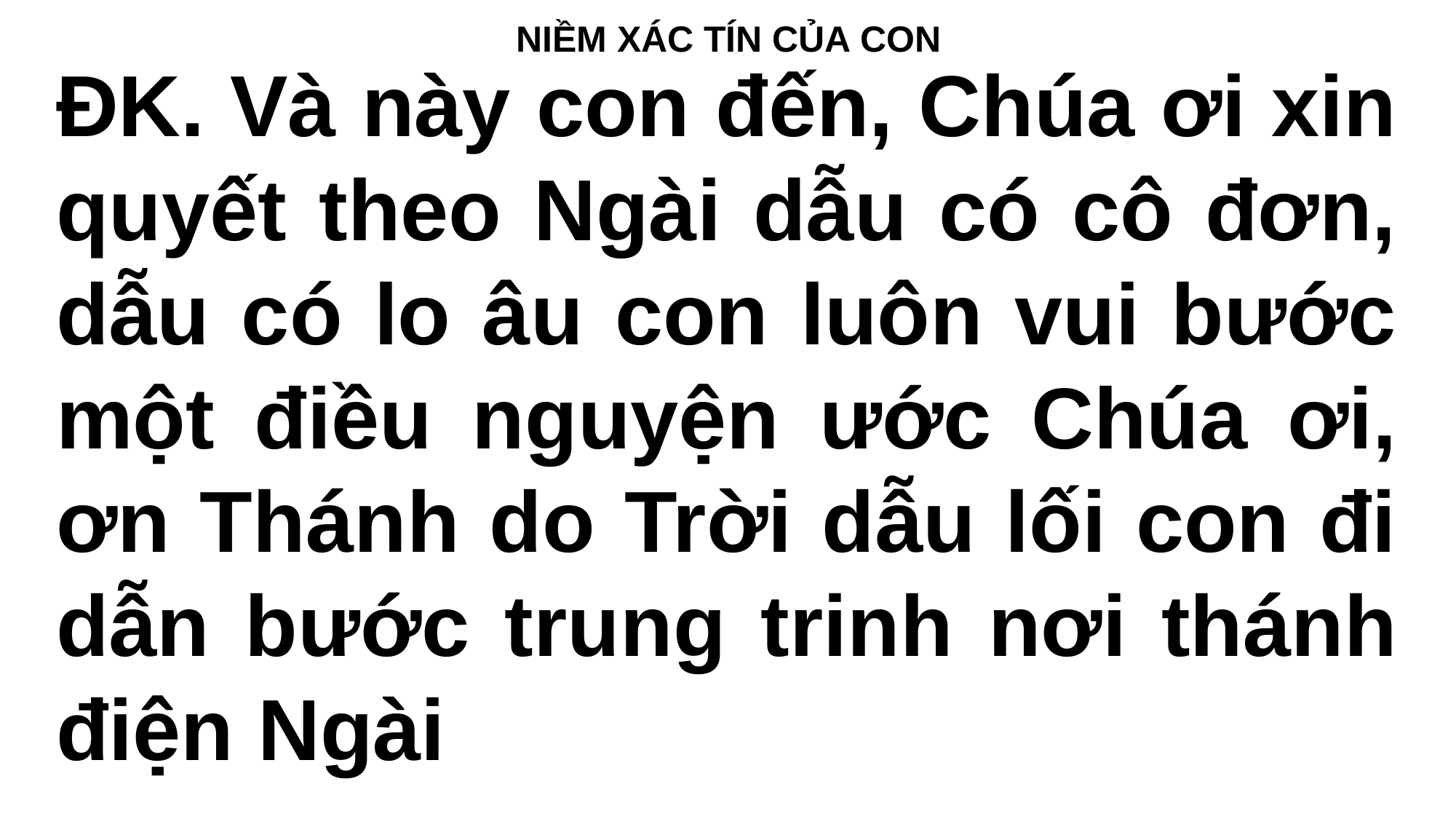

NIỀM XÁC TÍN CỦA CON
ĐK. Và này con đến, Chúa ơi xin quyết theo Ngài dẫu có cô đơn, dẫu có lo âu con luôn vui bước một điều nguyện ước Chúa ơi, ơn Thánh do Trời dẫu lối con đi dẫn bước trung trinh nơi thánh điện Ngài